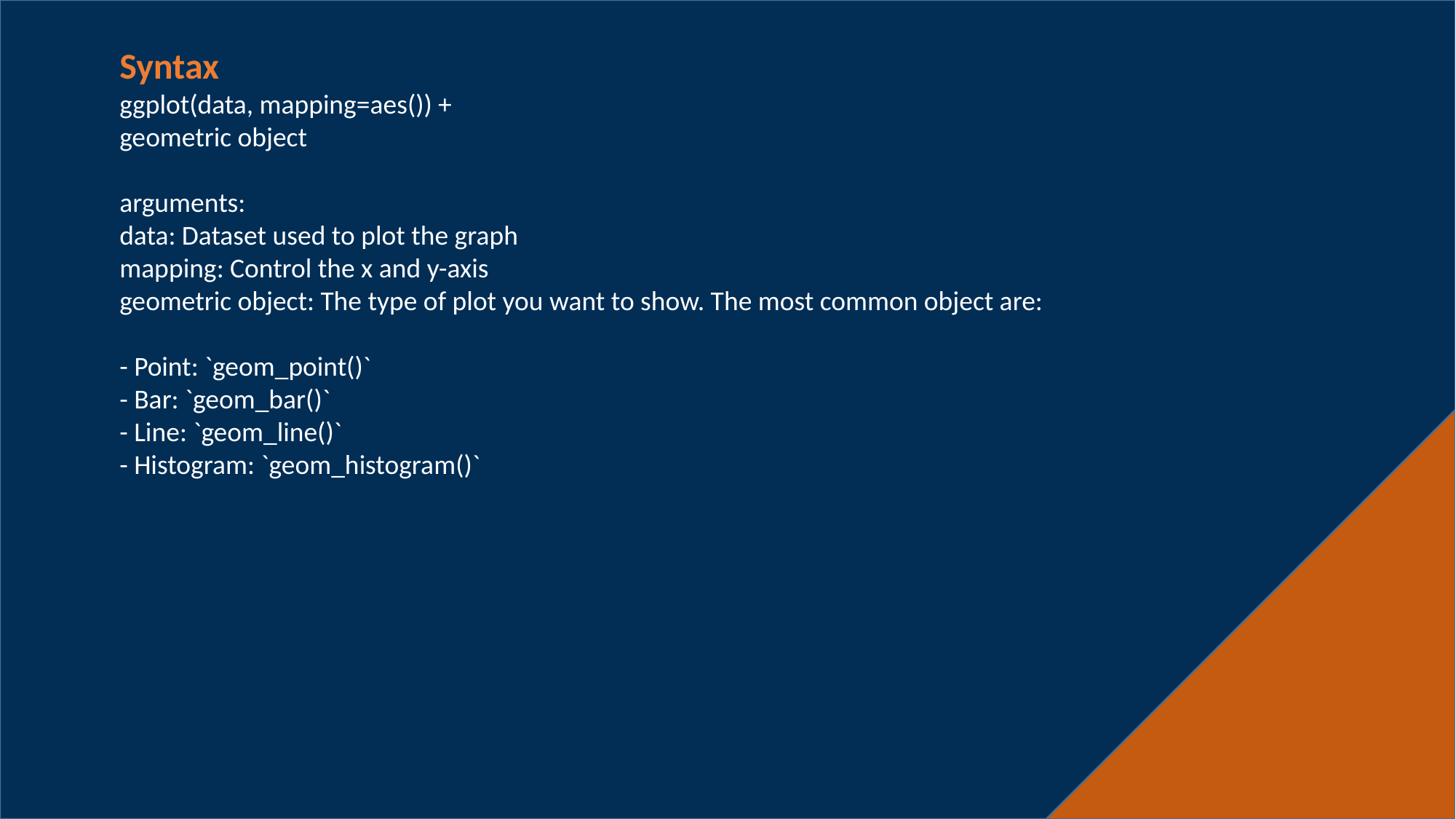

Syntax
ggplot(data, mapping=aes()) +
geometric object

arguments:
data: Dataset used to plot the graph
mapping: Control the x and y-axis
geometric object: The type of plot you want to show. The most common object are:

- Point: `geom_point()`
- Bar: `geom_bar()`
- Line: `geom_line()`
- Histogram: `geom_histogram()`